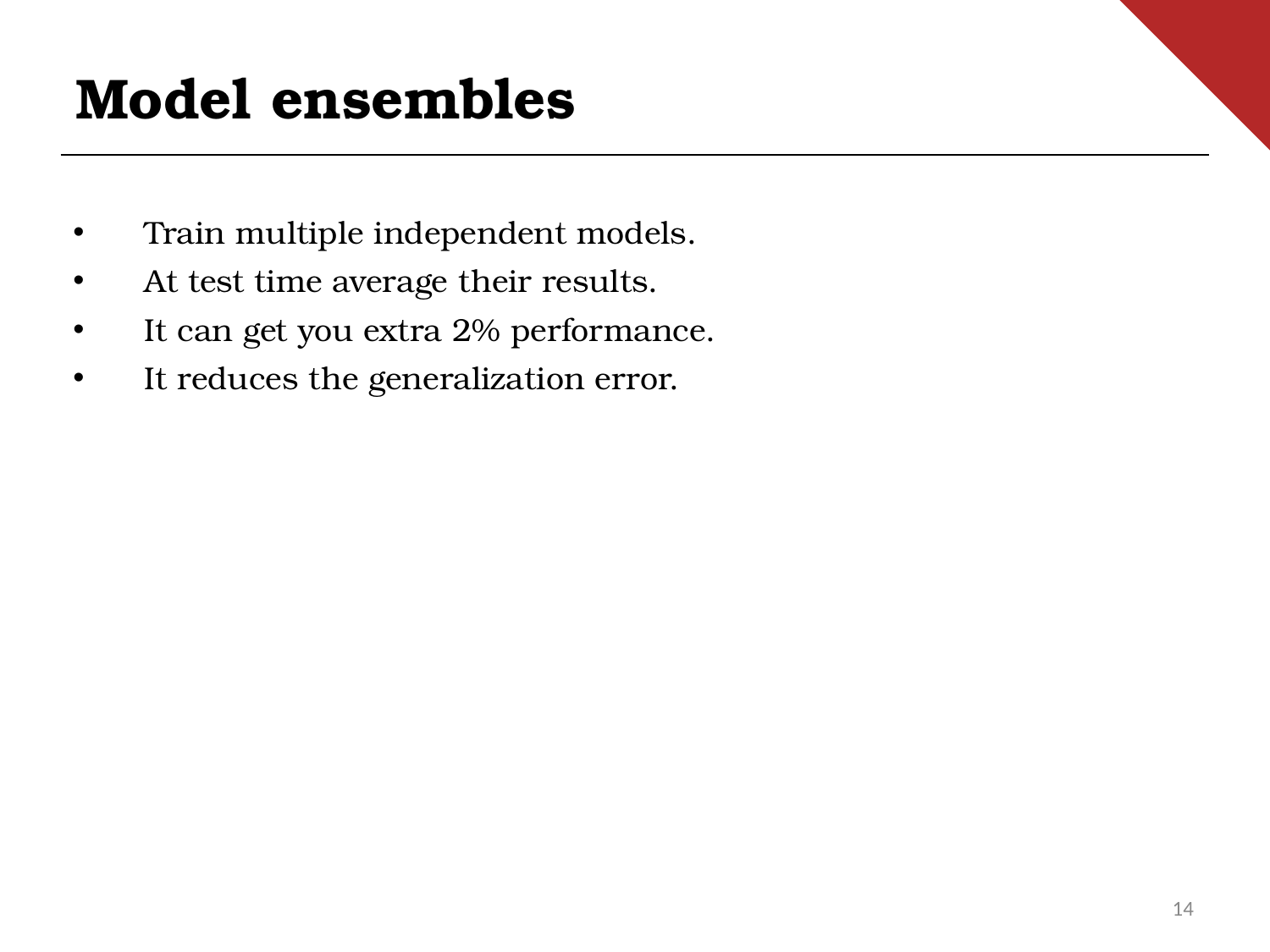

Model ensembles
Train multiple independent models.
At test time average their results.
It can get you extra 2% performance.
It reduces the generalization error.

14